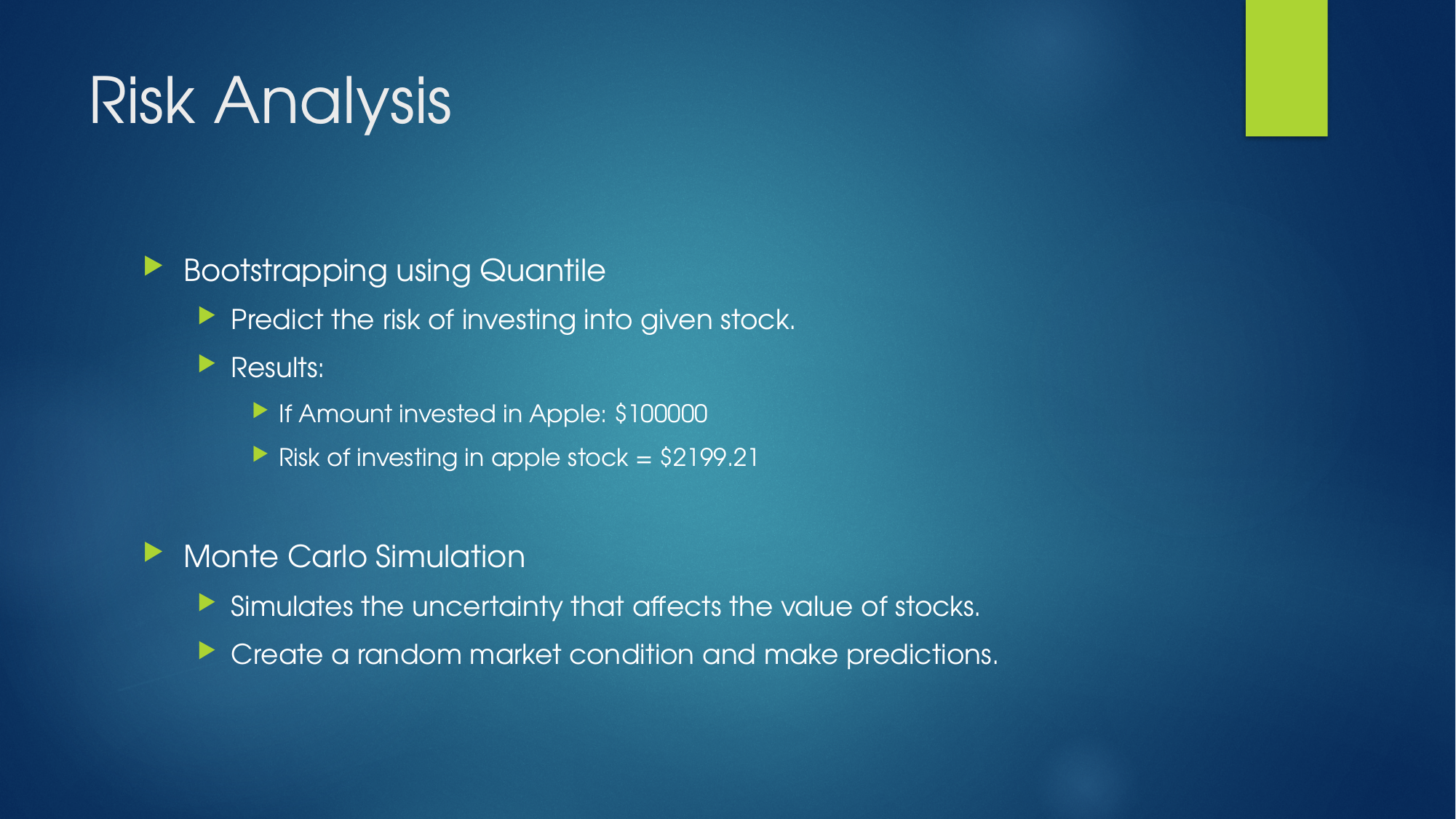

# Risk Analysis
Bootstrapping using Quantile
Predict the risk of investing into given stock.
Results:
If Amount invested in Apple: $100000
Risk of investing in apple stock = $2199.21

Monte Carlo Simulation
Simulates the uncertainty that affects the value of stocks.
Create a random market condition and make predictions.